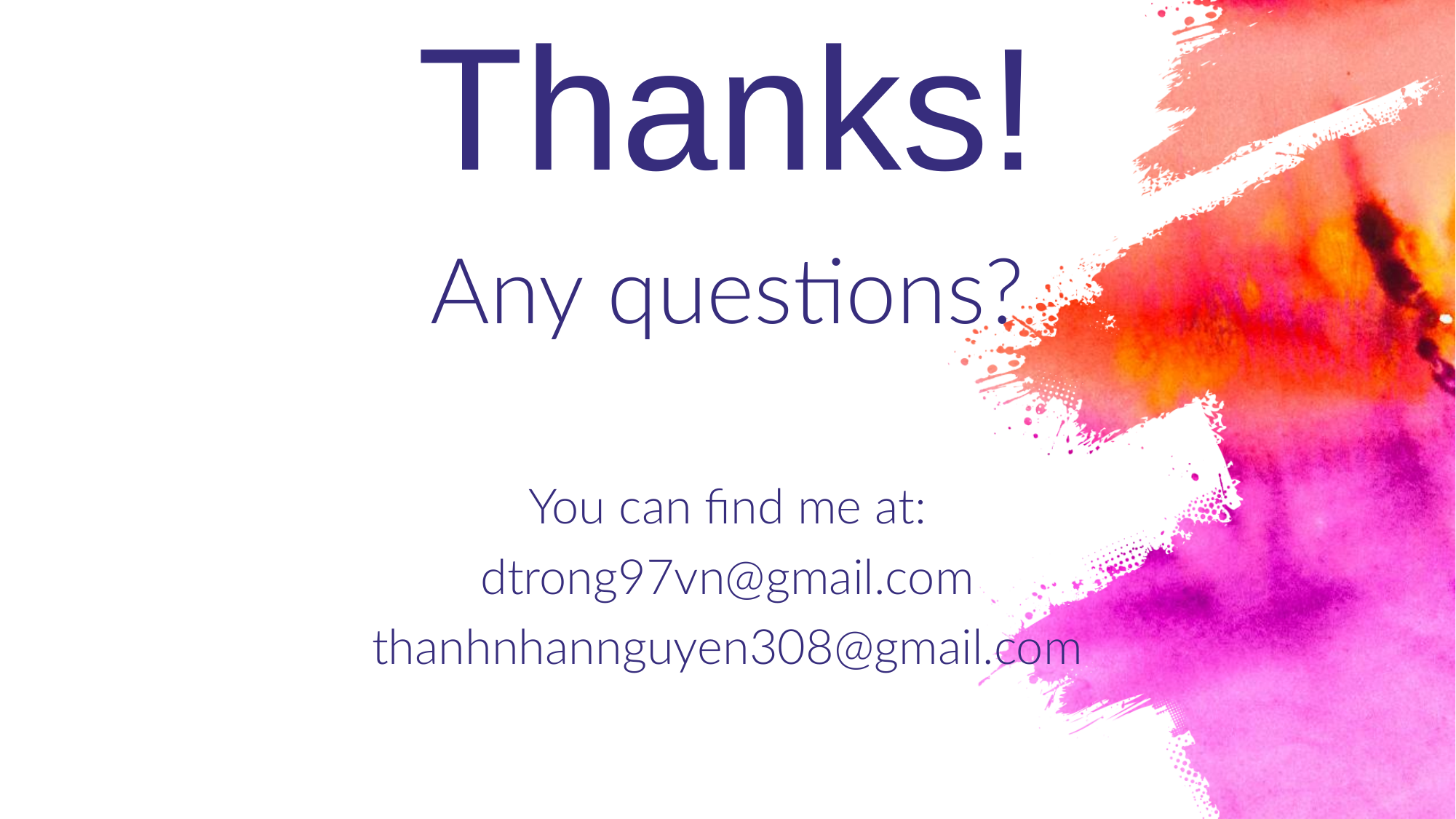

# Thanks!
Any questions?
You can find me at:
dtrong97vn@gmail.com
thanhnhannguyen308@gmail.com